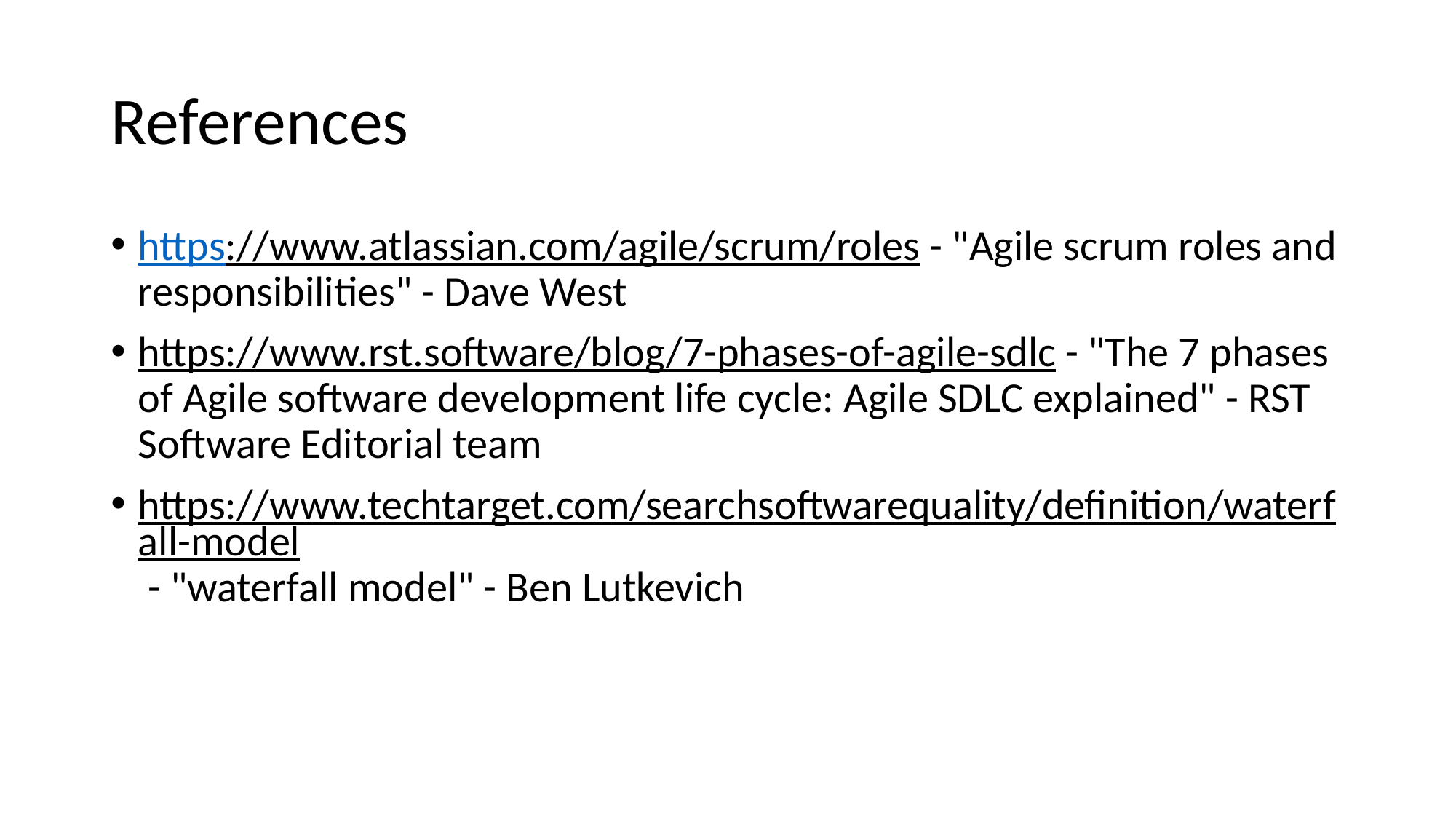

# References
https://www.atlassian.com/agile/scrum/roles - "Agile scrum roles and responsibilities" - Dave West
https://www.rst.software/blog/7-phases-of-agile-sdlc - "The 7 phases of Agile software development life cycle: Agile SDLC explained" - RST Software Editorial team
https://www.techtarget.com/searchsoftwarequality/definition/waterfall-model - "waterfall model" - Ben Lutkevich